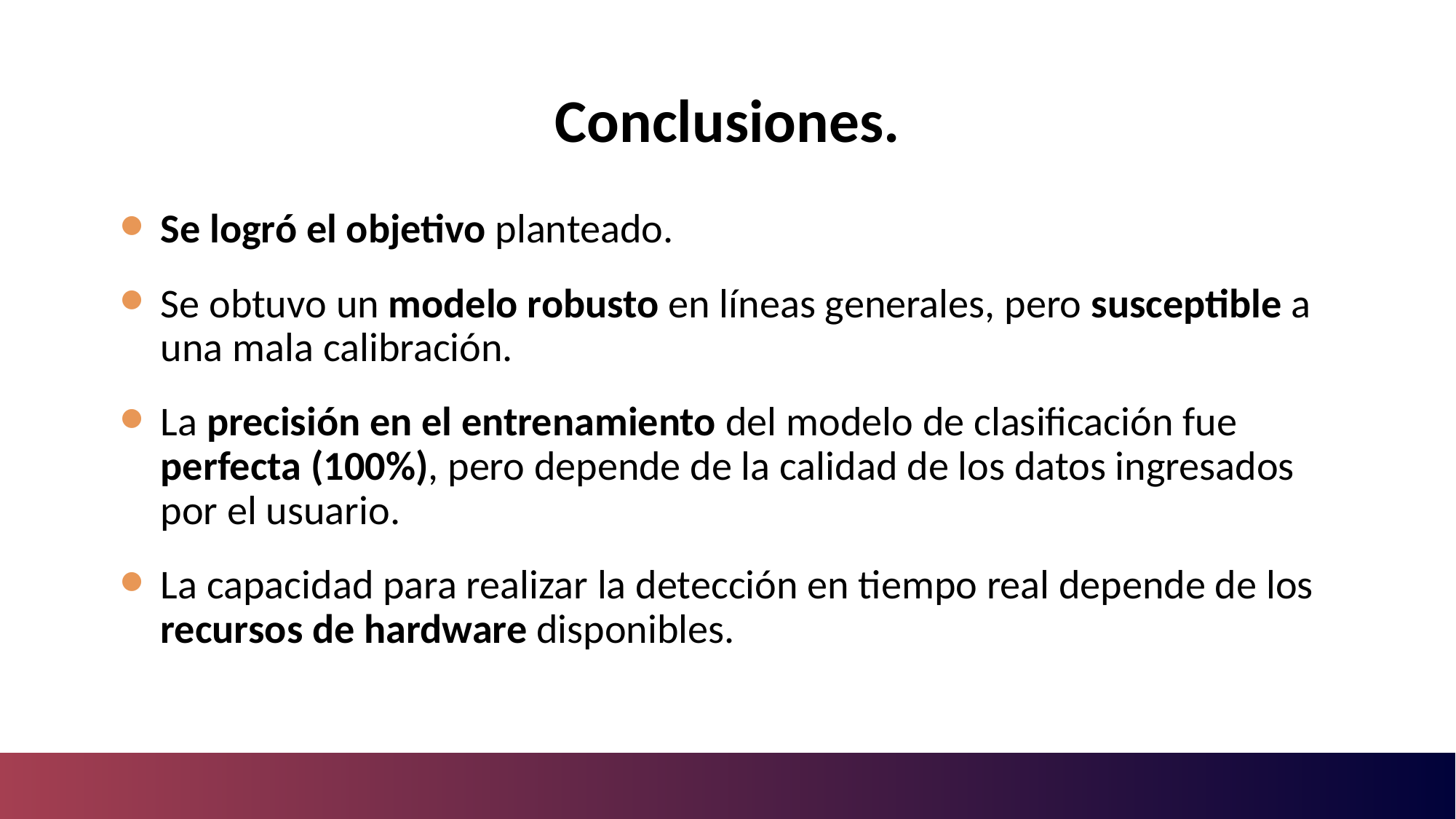

# Conclusiones.
Se logró el objetivo planteado.
Se obtuvo un modelo robusto en líneas generales, pero susceptible a una mala calibración.
La precisión en el entrenamiento del modelo de clasificación fue perfecta (100%), pero depende de la calidad de los datos ingresados por el usuario.
La capacidad para realizar la detección en tiempo real depende de los recursos de hardware disponibles.